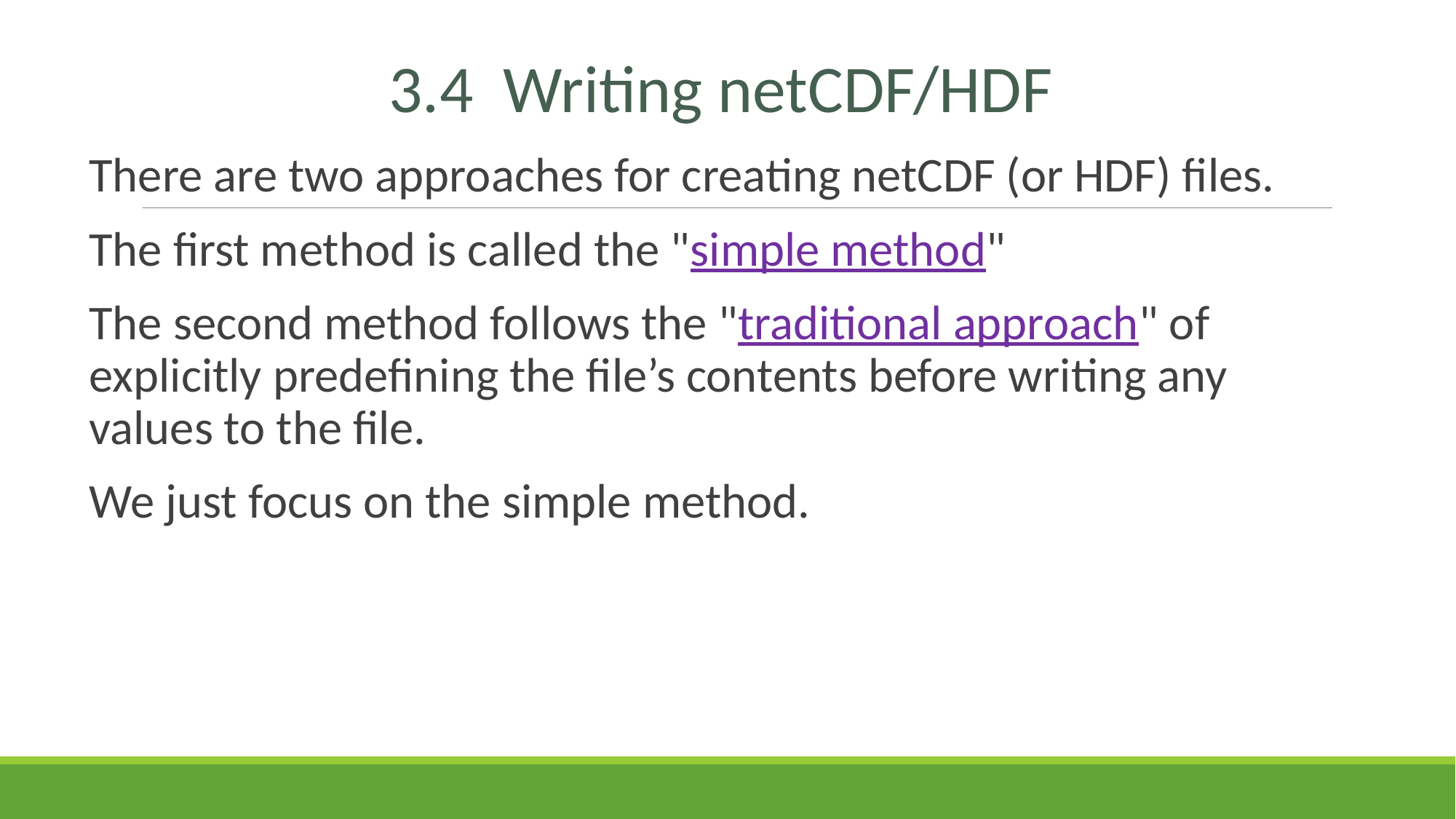

3.4  Writing netCDF/HDF
There are two approaches for creating netCDF (or HDF) files.
The first method is called the "simple method"
The second method follows the "traditional approach" of explicitly predefining the file’s contents before writing any values to the file.
We just focus on the simple method.